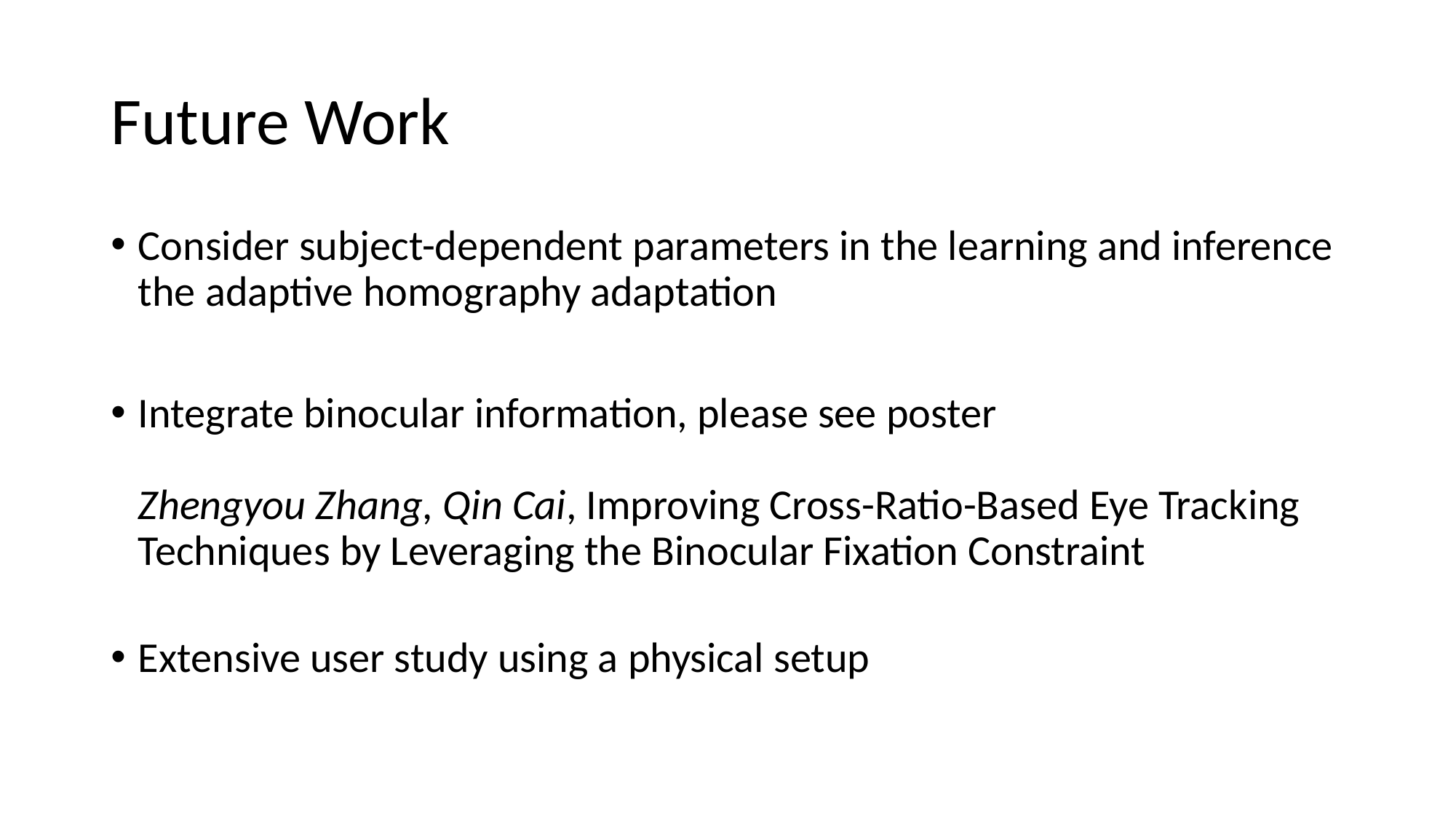

# Future Work
Consider subject-dependent parameters in the learning and inference the adaptive homography adaptation

Integrate binocular information, please see poster
Zhengyou Zhang, Qin Cai, Improving Cross-Ratio-Based Eye Tracking Techniques by Leveraging the Binocular Fixation Constraint
Extensive user study using a physical setup